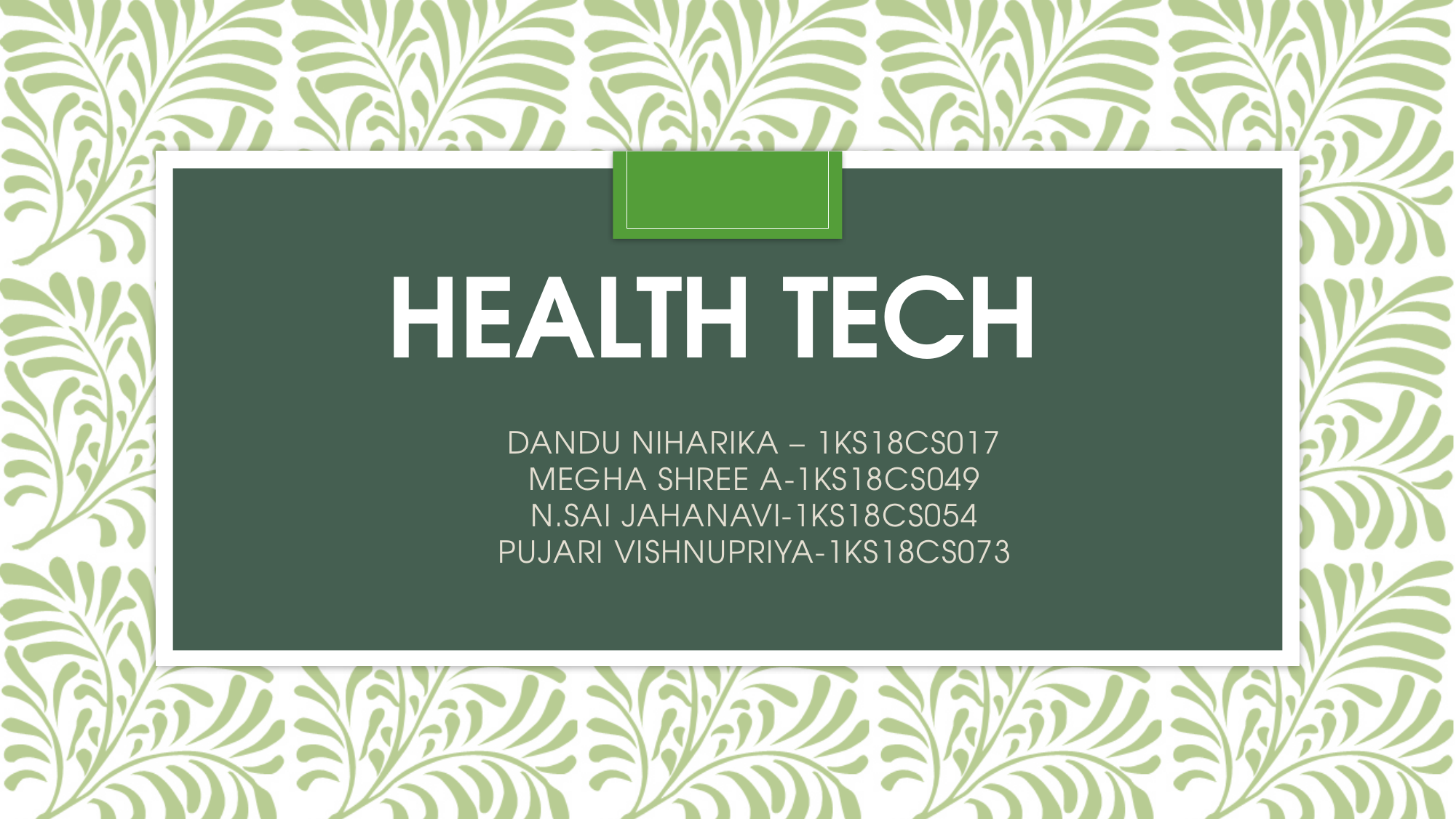

# HEALTH TECH
DANDU NIHARIKA – 1KS18CS017
MEGHA SHREE A-1KS18CS049
N.SAI JAHANAVI-1KS18CS054
PUJARI VISHNUPRIYA-1KS18CS073